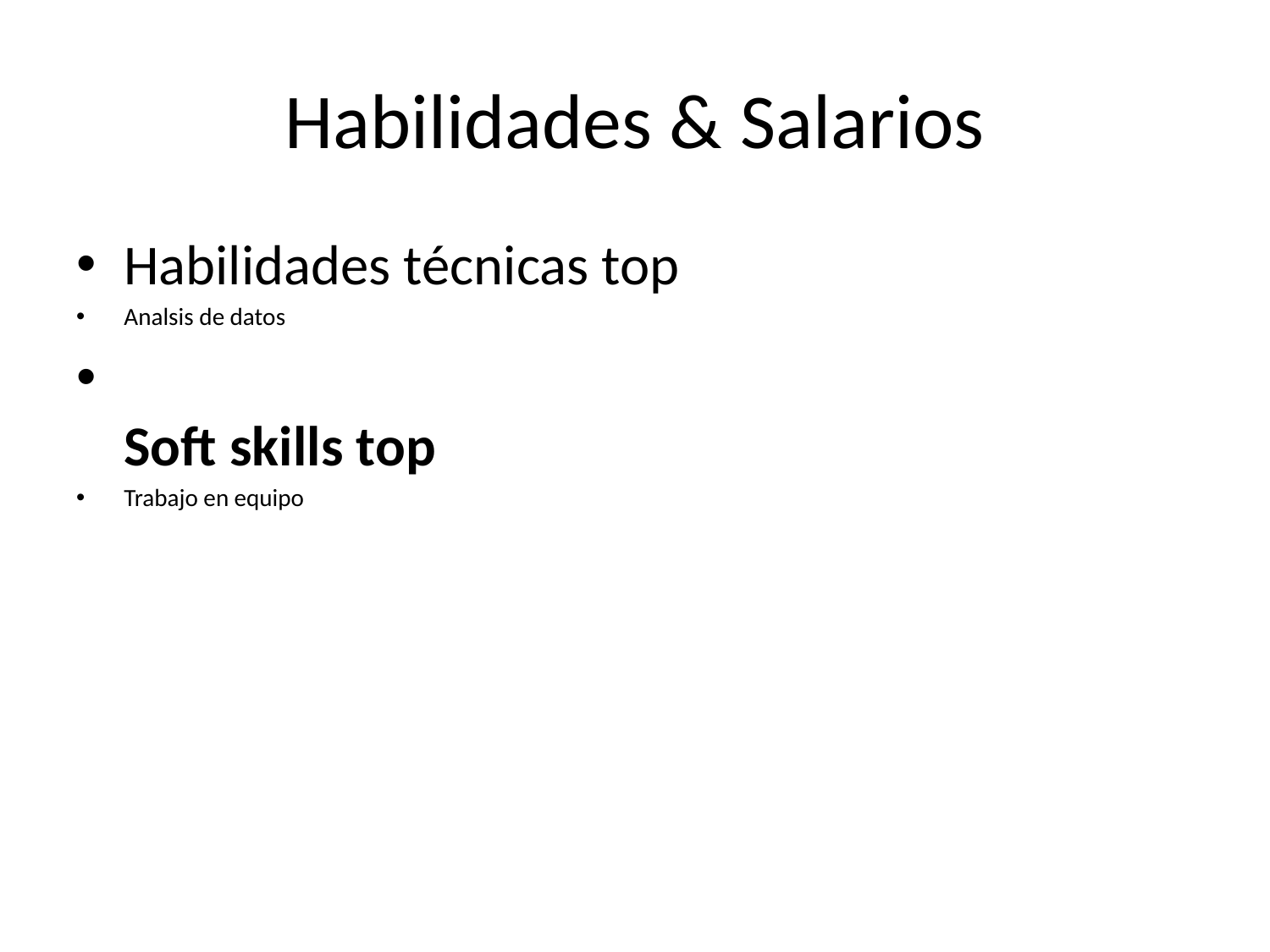

# Habilidades & Salarios
Habilidades técnicas top
Analsis de datos
Soft skills top
Trabajo en equipo